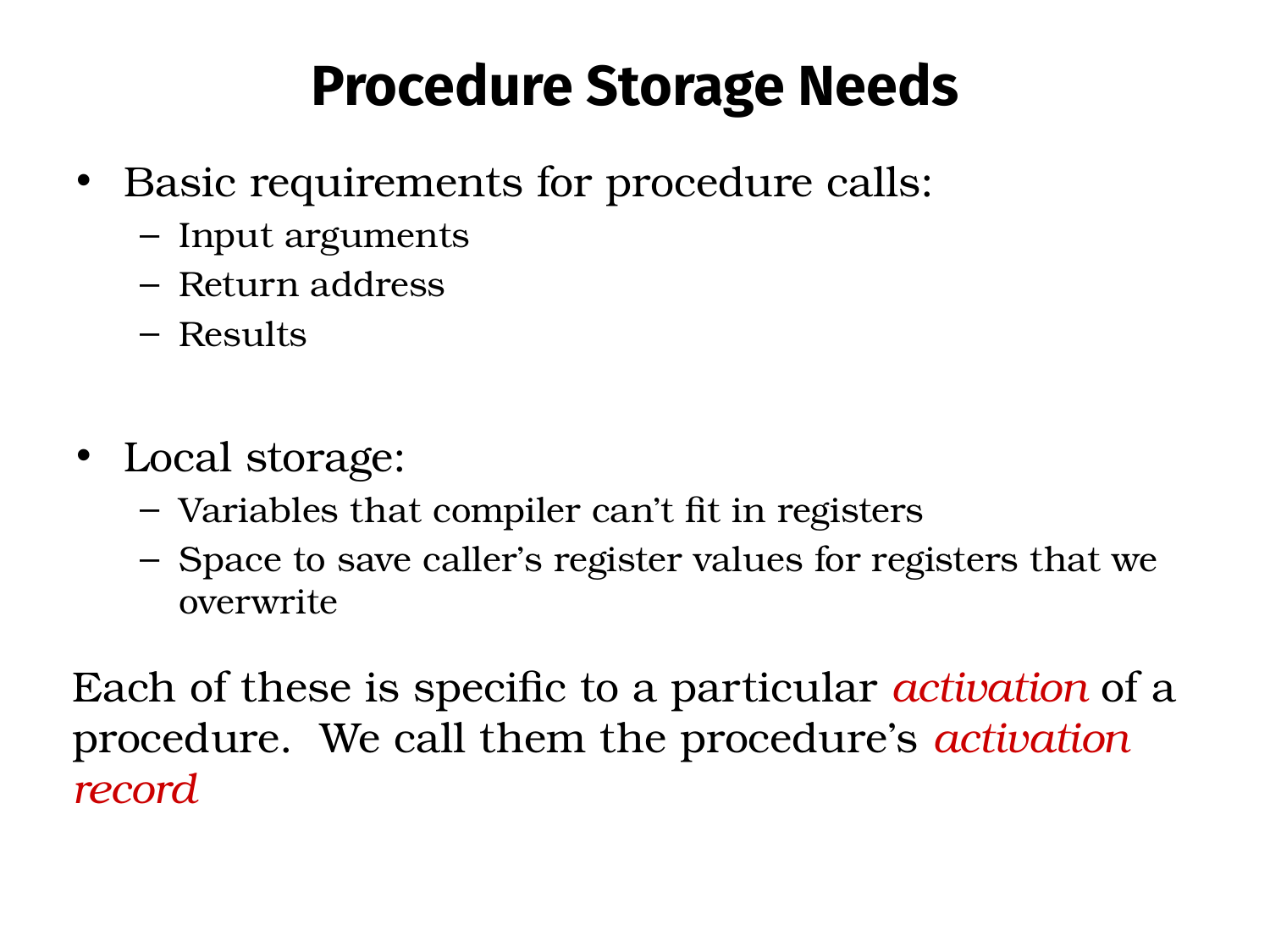

# Procedure Storage Needs
Basic requirements for procedure calls:
Input arguments
Return address
Results

Local storage:
Variables that compiler can’t fit in registers
Space to save caller’s register values for registers that we overwrite
Each of these is specific to a particular activation of a procedure.  We call them the procedure’s activation record